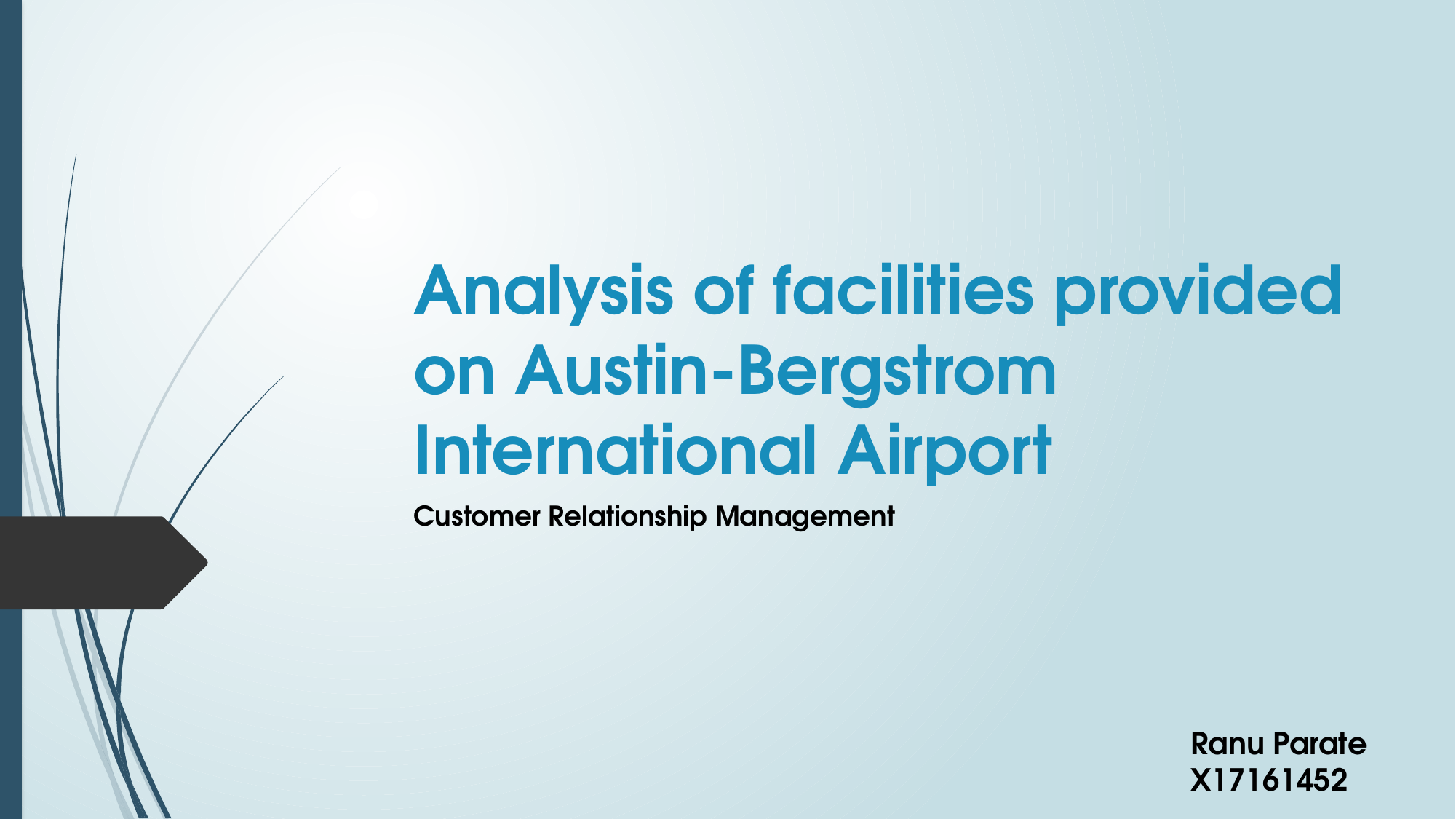

# Analysis of facilities provided on Austin-Bergstrom International Airport
Customer Relationship Management
Ranu Parate
X17161452